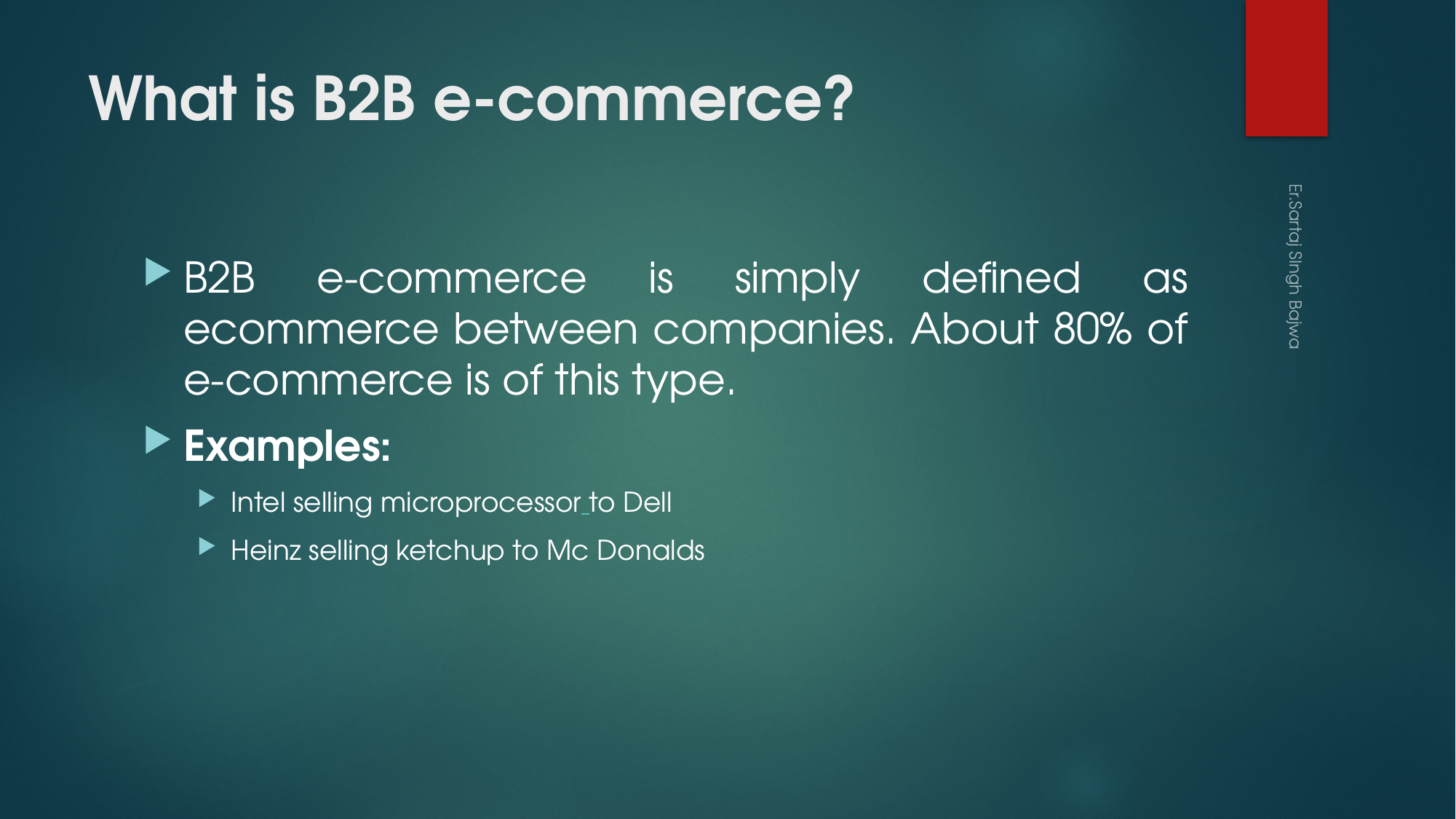

# What is B2B e-commerce?
B2B e-commerce is simply defined as ecommerce between companies. About 80% of e-commerce is of this type.
Examples:
Intel selling microprocessor to Dell
Heinz selling ketchup to Mc Donalds

Er.Sartaj SIngh Bajwa